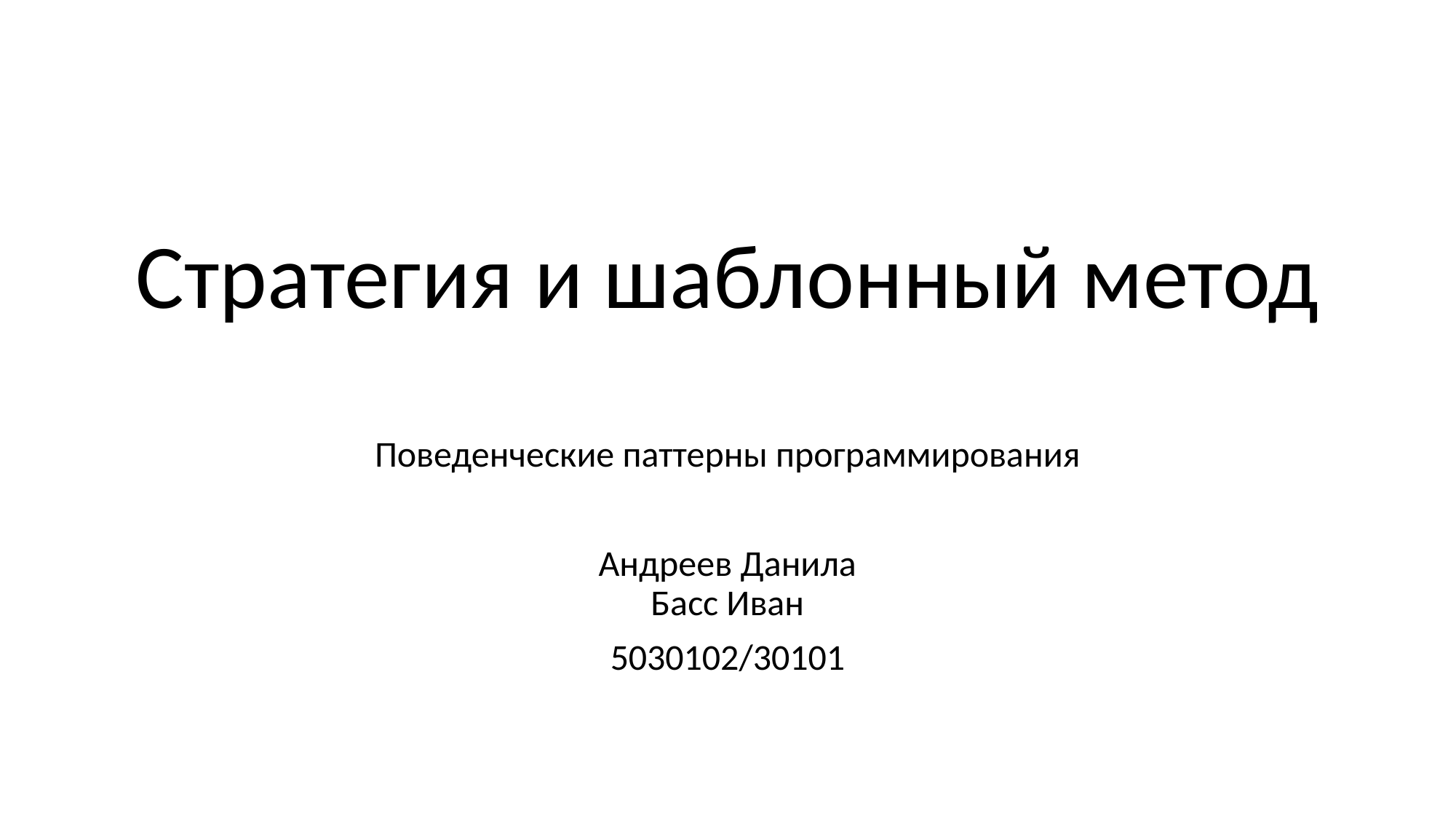

# Стратегия и шаблонный метод
Поведенческие паттерны программирования

Андреев Данила
Басс Иван
5030102/30101